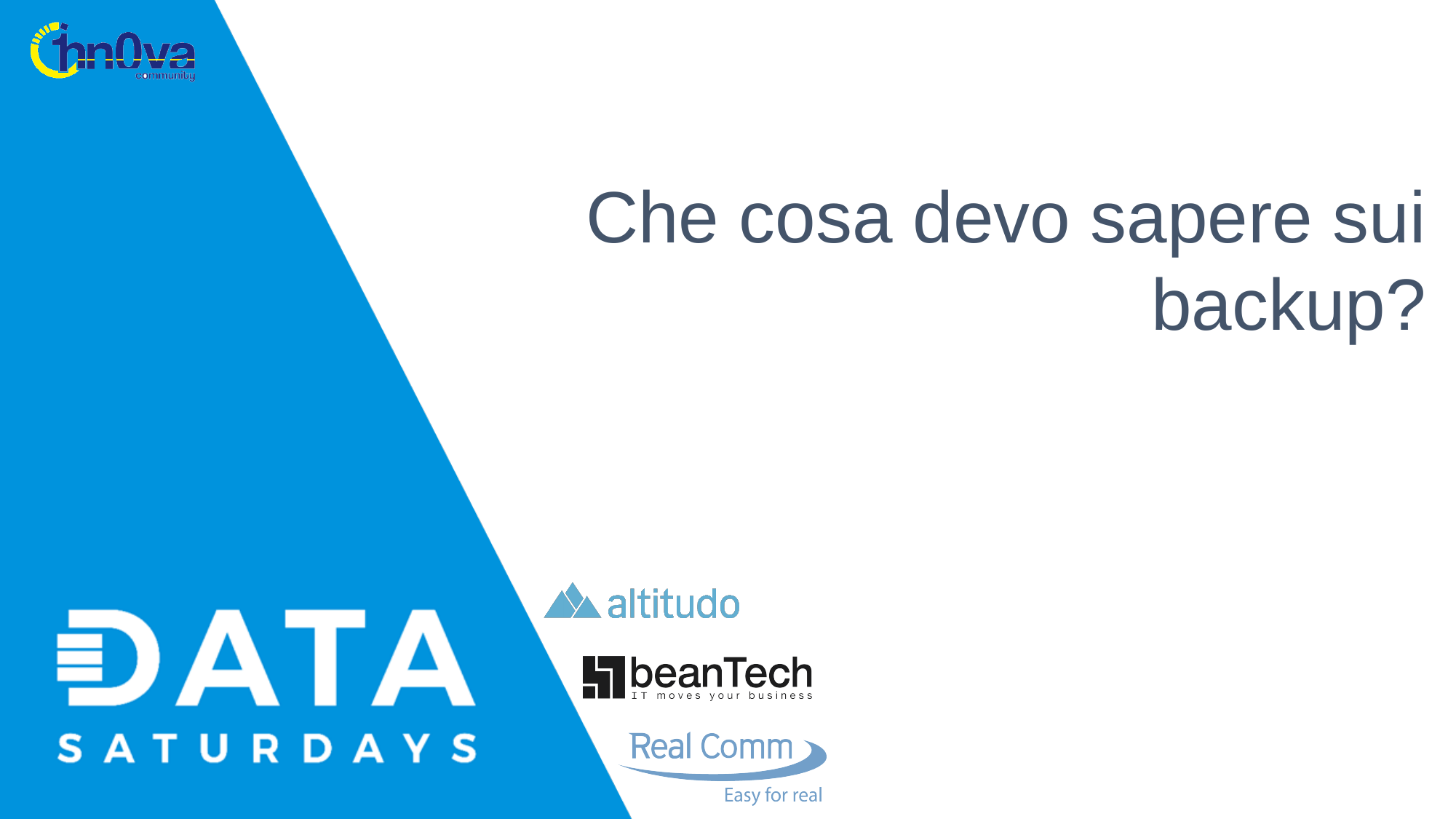

# Che cosa devo sapere sui backup?